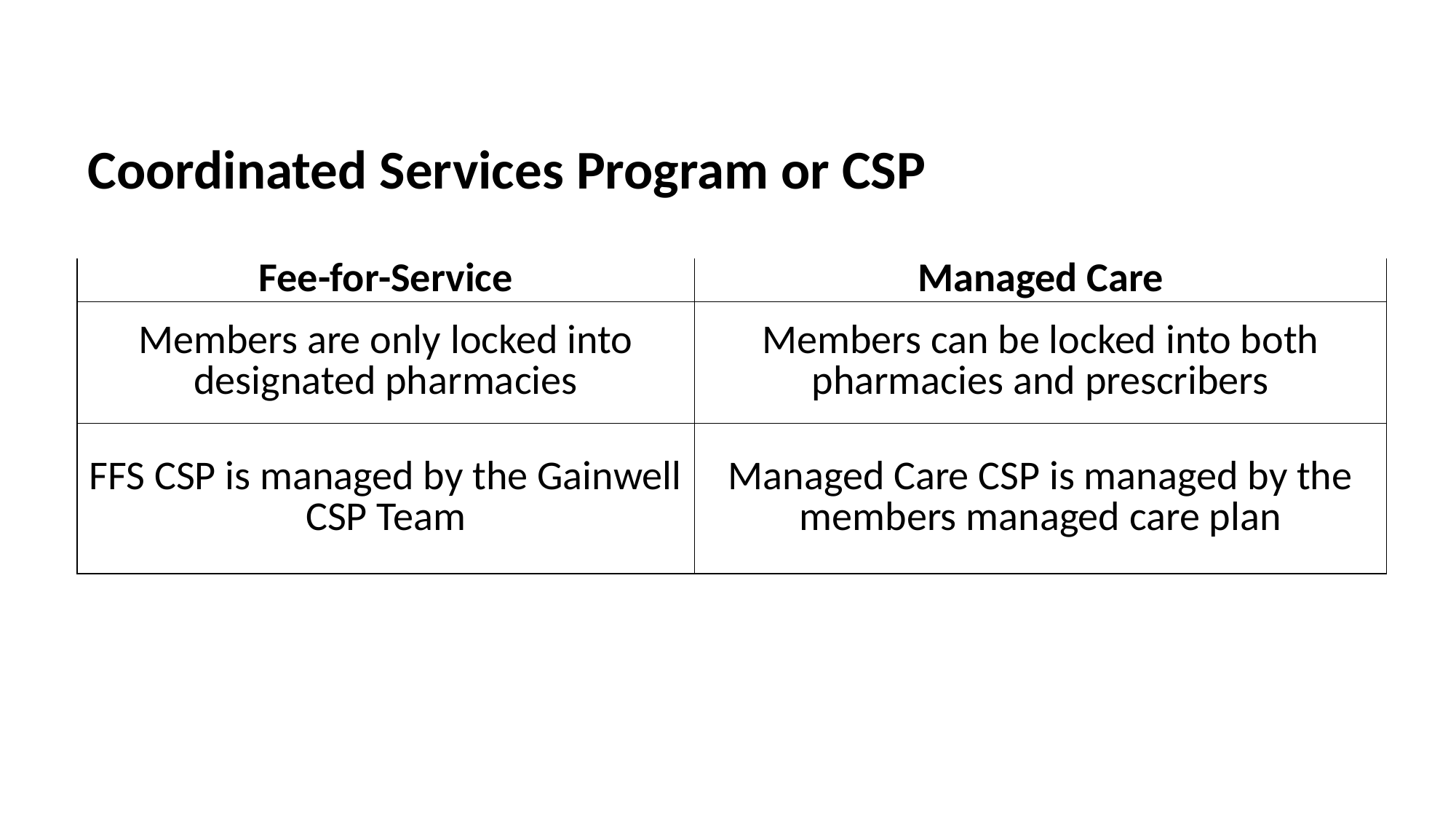

# Coordinated Services Program or CSP
| Fee-for-Service | Managed Care |
| --- | --- |
| Members are only locked into designated pharmacies | Members can be locked into both pharmacies and prescribers |
| FFS CSP is managed by the Gainwell CSP Team | Managed Care CSP is managed by the members managed care plan |